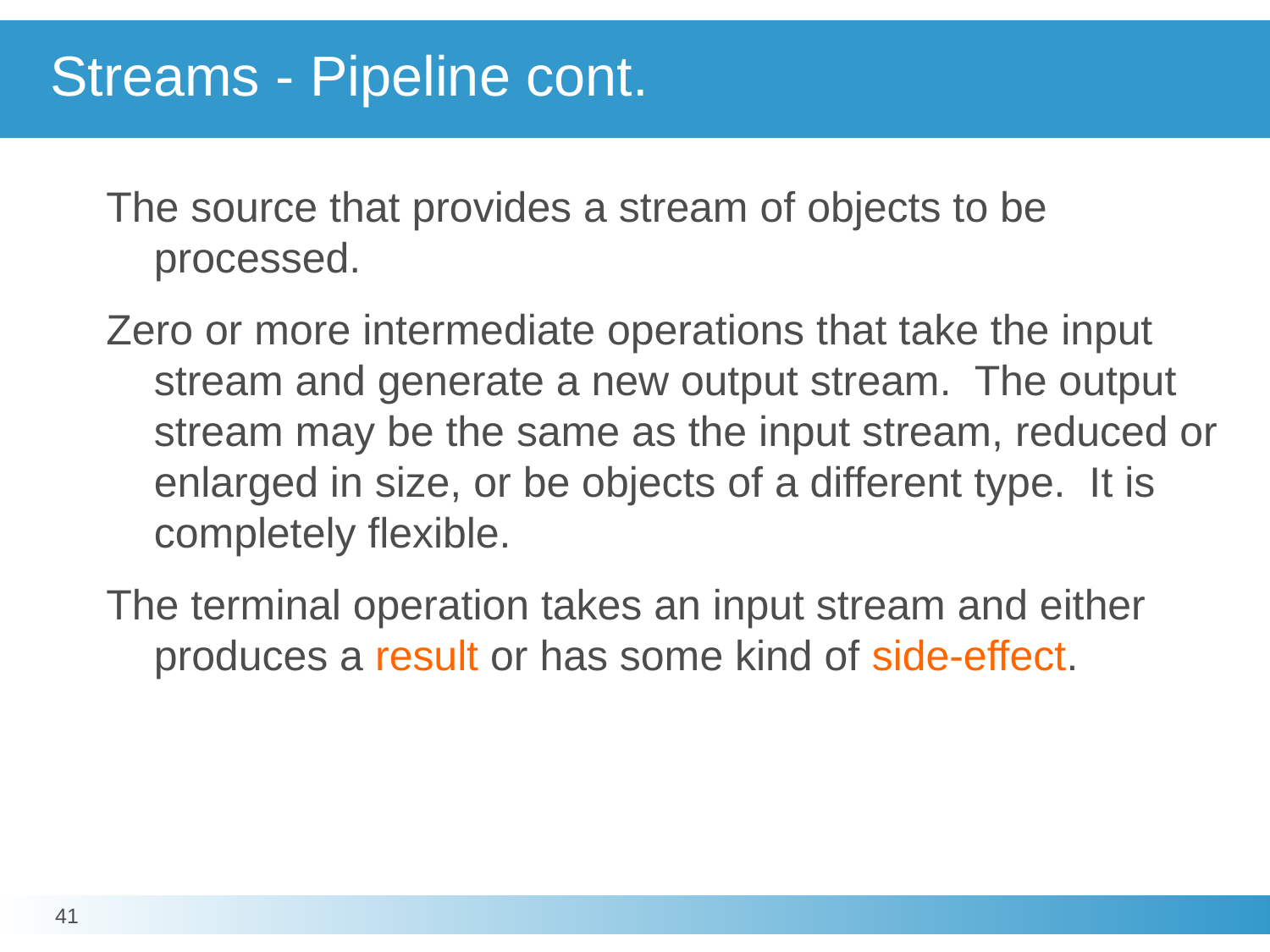

# Streams - Pipeline cont.
The source that provides a stream of objects to be processed.
Zero or more intermediate operations that take the input stream and generate a new output stream.  The output stream may be the same as the input stream, reduced or enlarged in size, or be objects of a different type.  It is completely flexible.
The terminal operation takes an input stream and either produces a result or has some kind of side-effect.
41